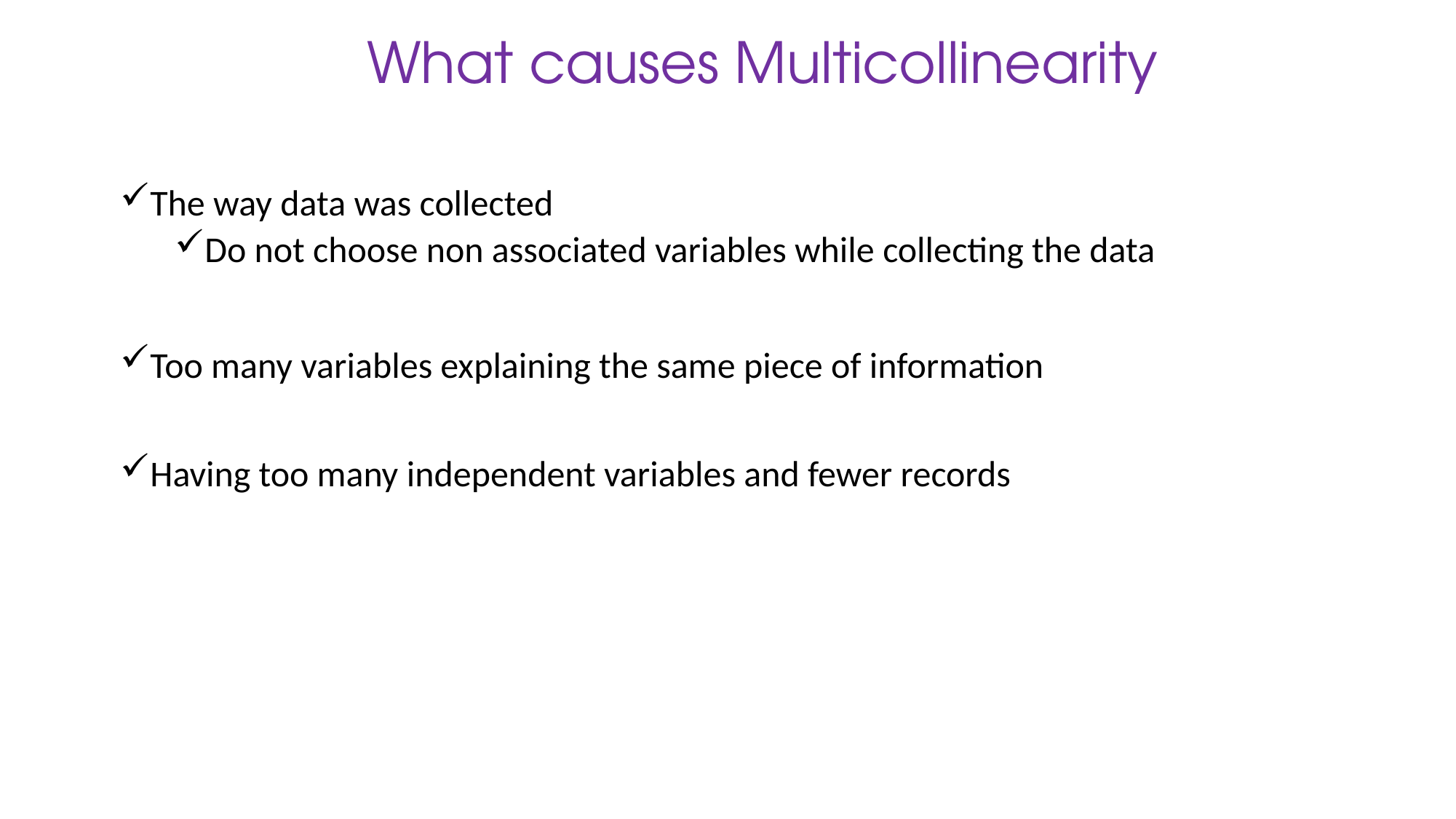

What causes Multicollinearity
The way data was collected
Do not choose non associated variables while collecting the data

Too many variables explaining the same piece of information

Having too many independent variables and fewer records